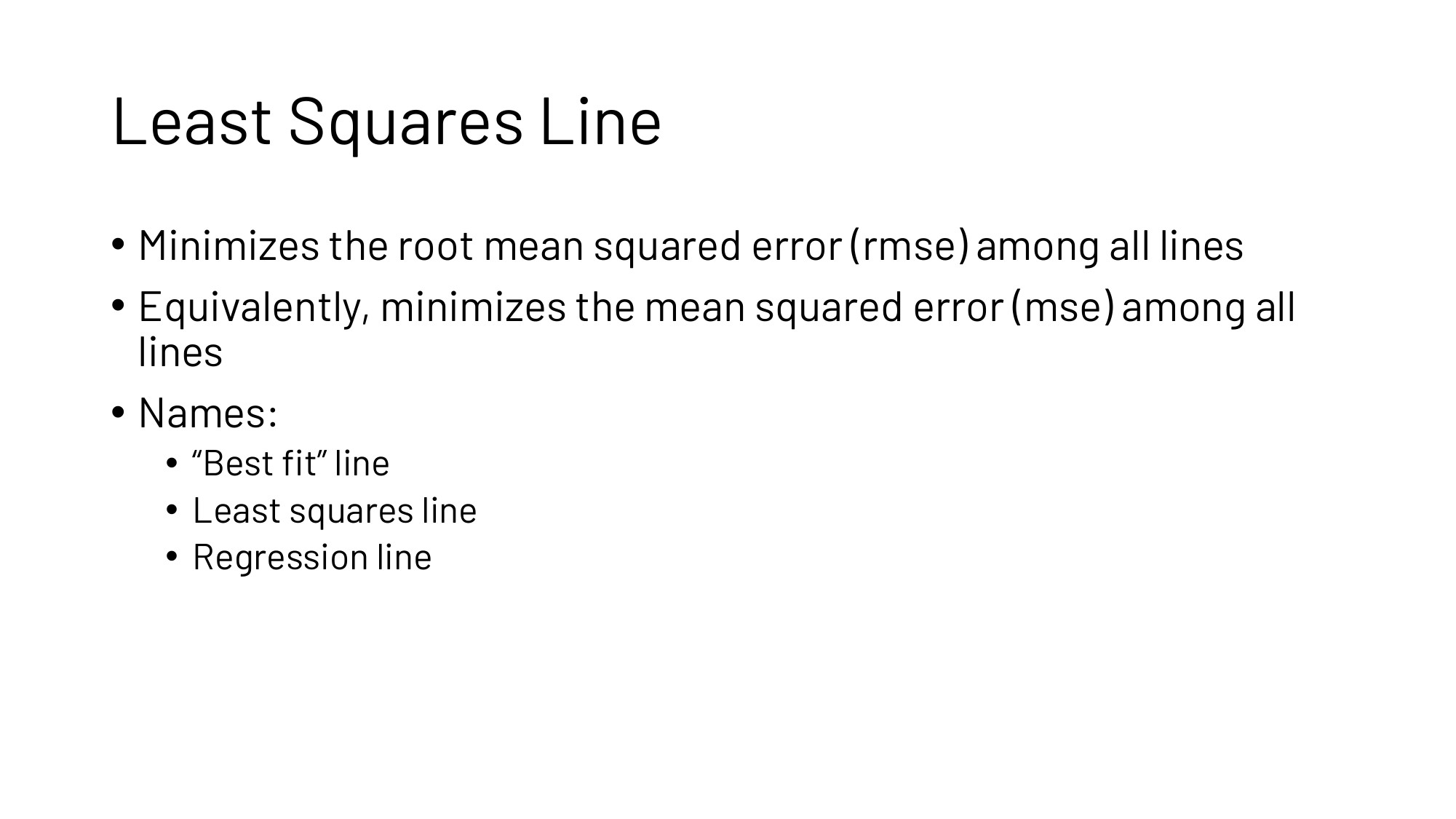

# Least Squares Line
Minimizes the root mean squared error (rmse) among all lines
Equivalently, minimizes the mean squared error (mse) among all lines
Names:
“Best fit” line
Least squares line
Regression line